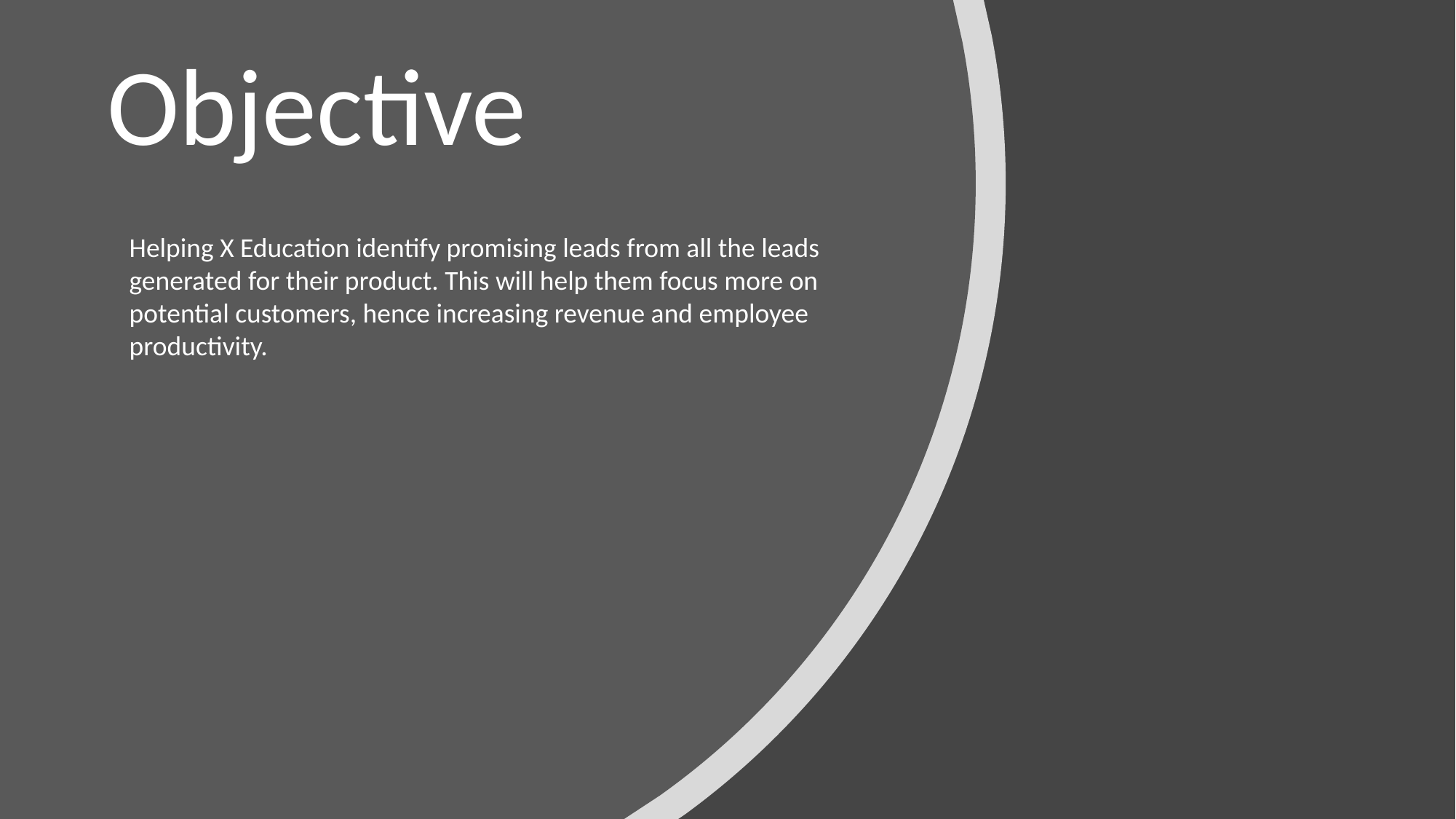

# Objective
Helping X Education identify promising leads from all the leads generated for their product. This will help them focus more on potential customers, hence increasing revenue and employee productivity.